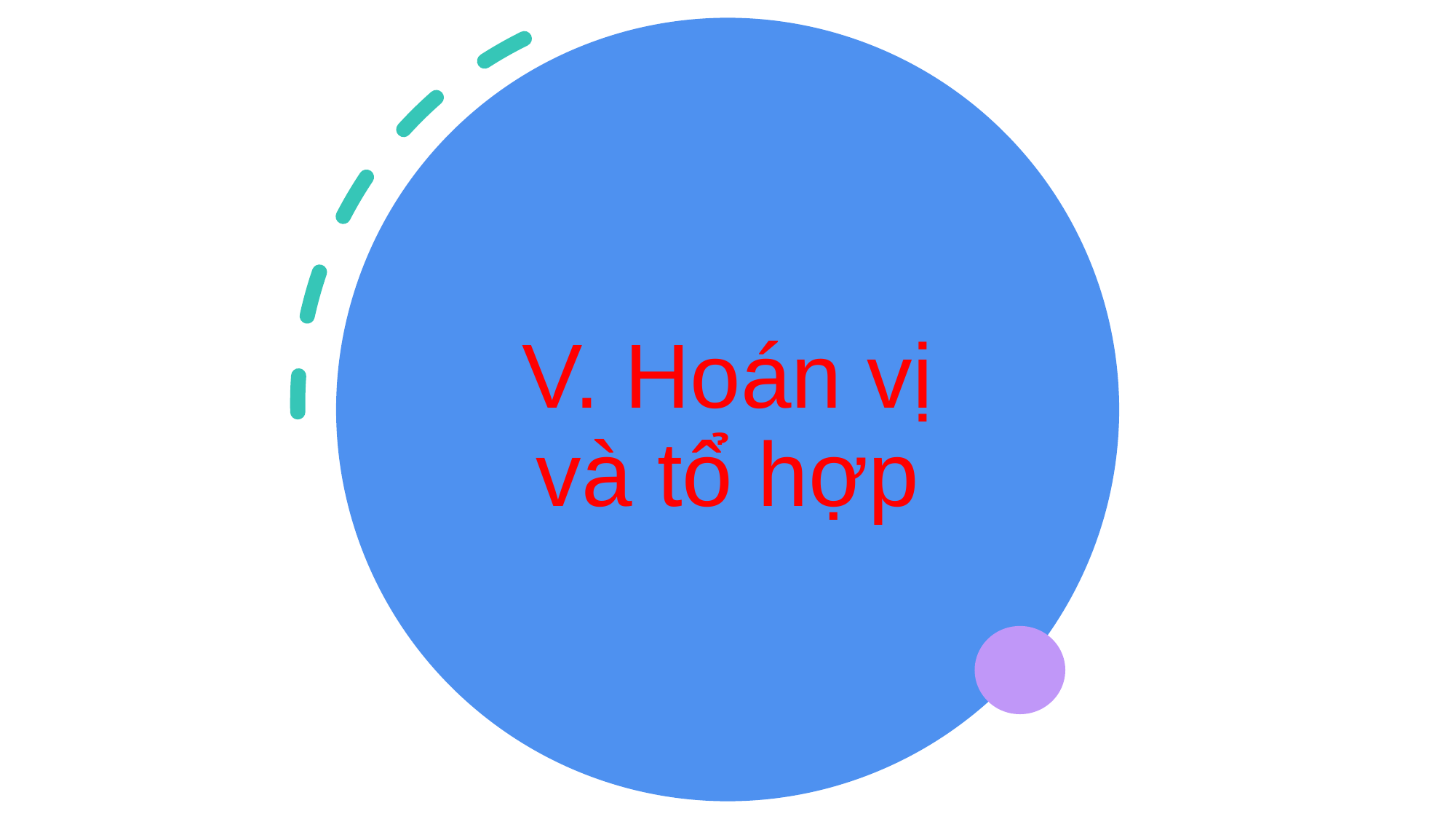

# V. Hoán vị và tổ hợp